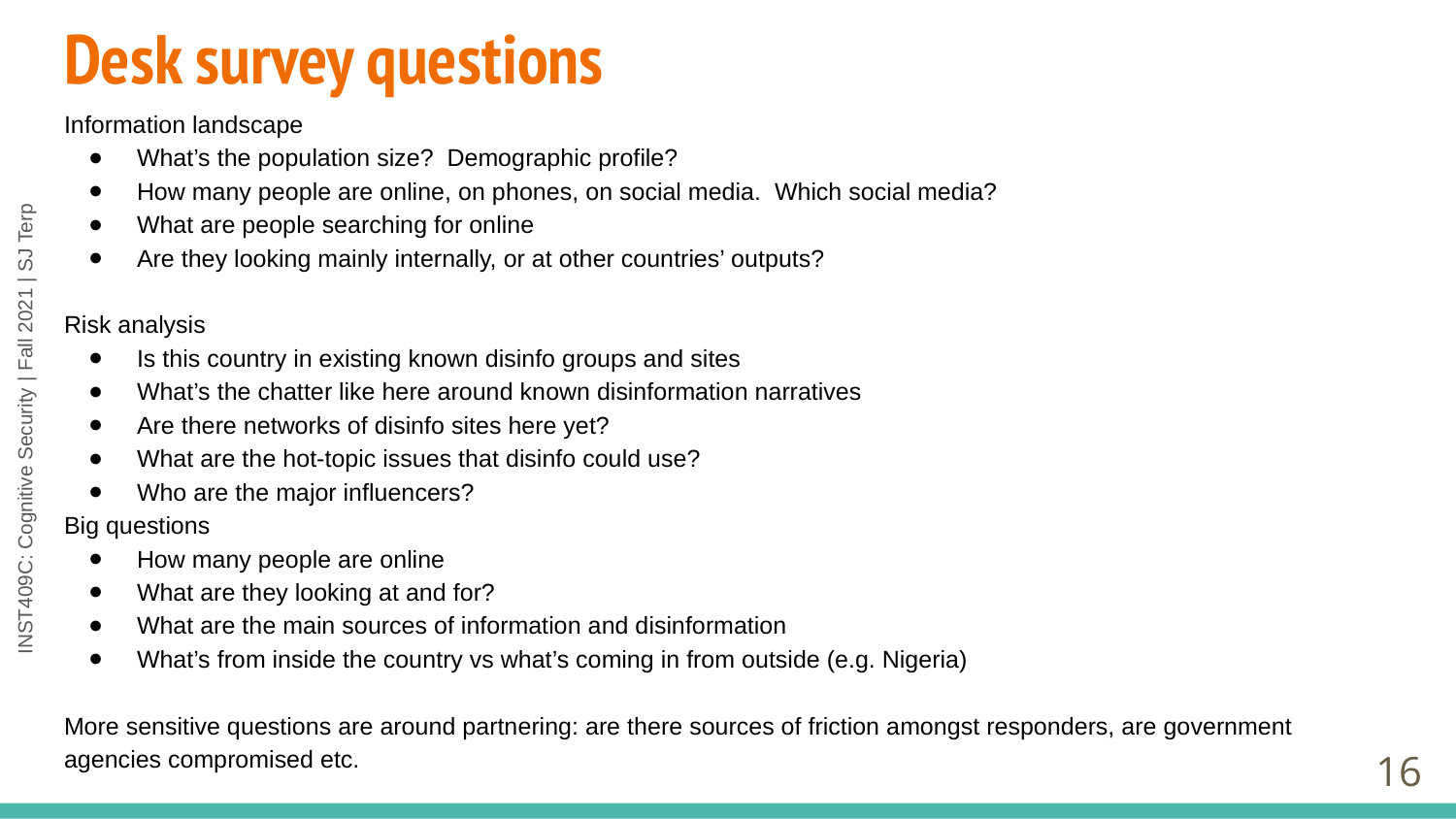

# Desk survey questions
Information landscape
What’s the population size?  Demographic profile?
How many people are online, on phones, on social media.  Which social media?
What are people searching for online
Are they looking mainly internally, or at other countries’ outputs?

Risk analysis
Is this country in existing known disinfo groups and sites
What’s the chatter like here around known disinformation narratives
Are there networks of disinfo sites here yet?
What are the hot-topic issues that disinfo could use?
Who are the major influencers?
Big questions
How many people are online
What are they looking at and for?
What are the main sources of information and disinformation
What’s from inside the country vs what’s coming in from outside (e.g. Nigeria)

More sensitive questions are around partnering: are there sources of friction amongst responders, are government agencies compromised etc.
16